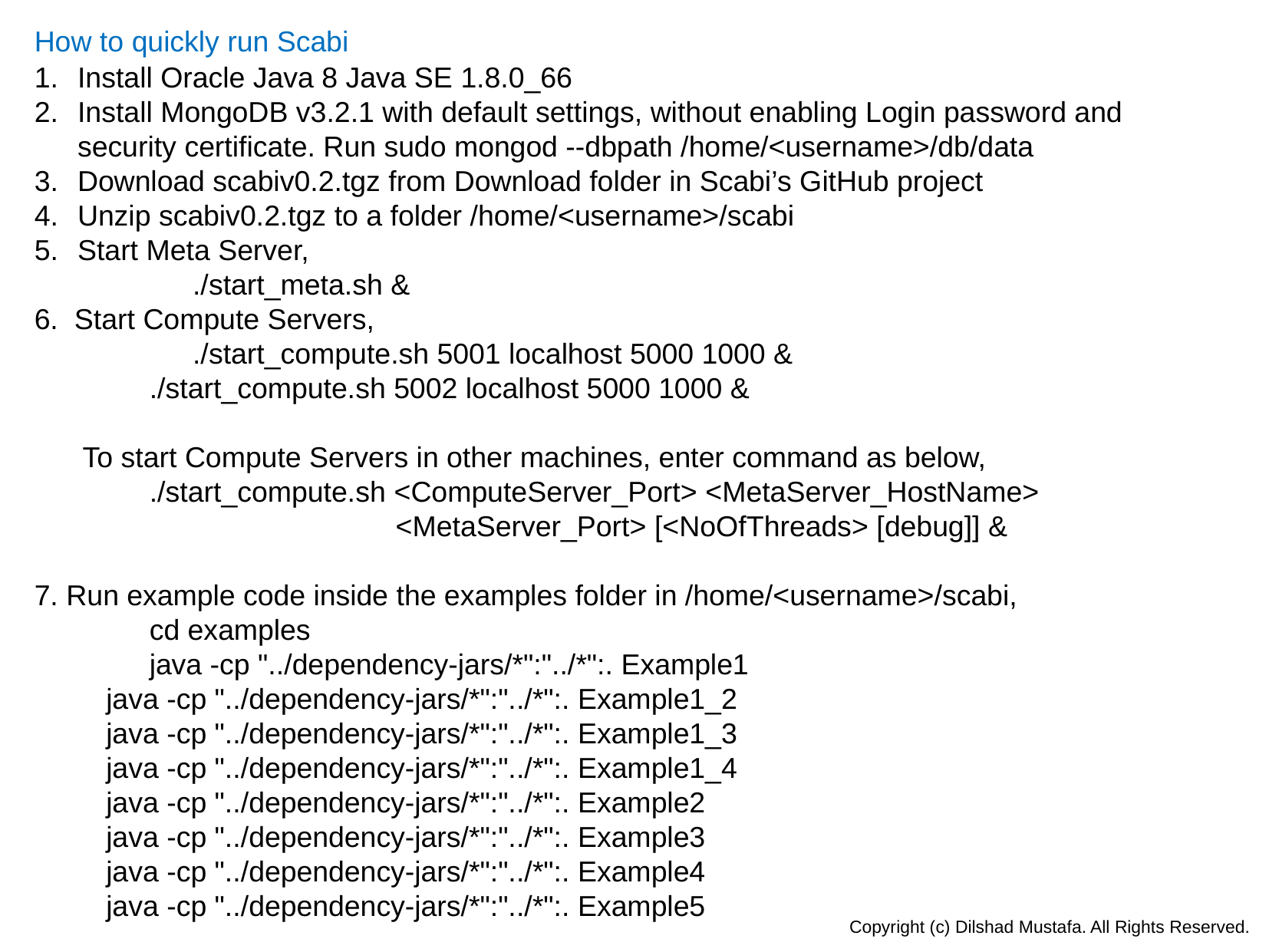

How to quickly run Scabi
Install Oracle Java 8 Java SE 1.8.0_66
Install MongoDB v3.2.1 with default settings, without enabling Login password and security certificate. Run sudo mongod --dbpath /home/<username>/db/data
Download scabiv0.2.tgz from Download folder in Scabi’s GitHub project
Unzip scabiv0.2.tgz to a folder /home/<username>/scabi
Start Meta Server,
		./start_meta.sh &
6.  Start Compute Servers,
		./start_compute.sh 5001 localhost 5000 1000 &
	./start_compute.sh 5002 localhost 5000 1000 &

      To start Compute Servers in other machines, enter command as below,
	./start_compute.sh <ComputeServer_Port> <MetaServer_HostName> 				  <MetaServer_Port> [<NoOfThreads> [debug]] &

7. Run example code inside the examples folder in /home/<username>/scabi,
	cd examples
	java -cp "../dependency-jars/*":"../*":. Example1
java -cp "../dependency-jars/*":"../*":. Example1_2
java -cp "../dependency-jars/*":"../*":. Example1_3
java -cp "../dependency-jars/*":"../*":. Example1_4
java -cp "../dependency-jars/*":"../*":. Example2
java -cp "../dependency-jars/*":"../*":. Example3
java -cp "../dependency-jars/*":"../*":. Example4
java -cp "../dependency-jars/*":"../*":. Example5
Copyright (c) Dilshad Mustafa. All Rights Reserved.